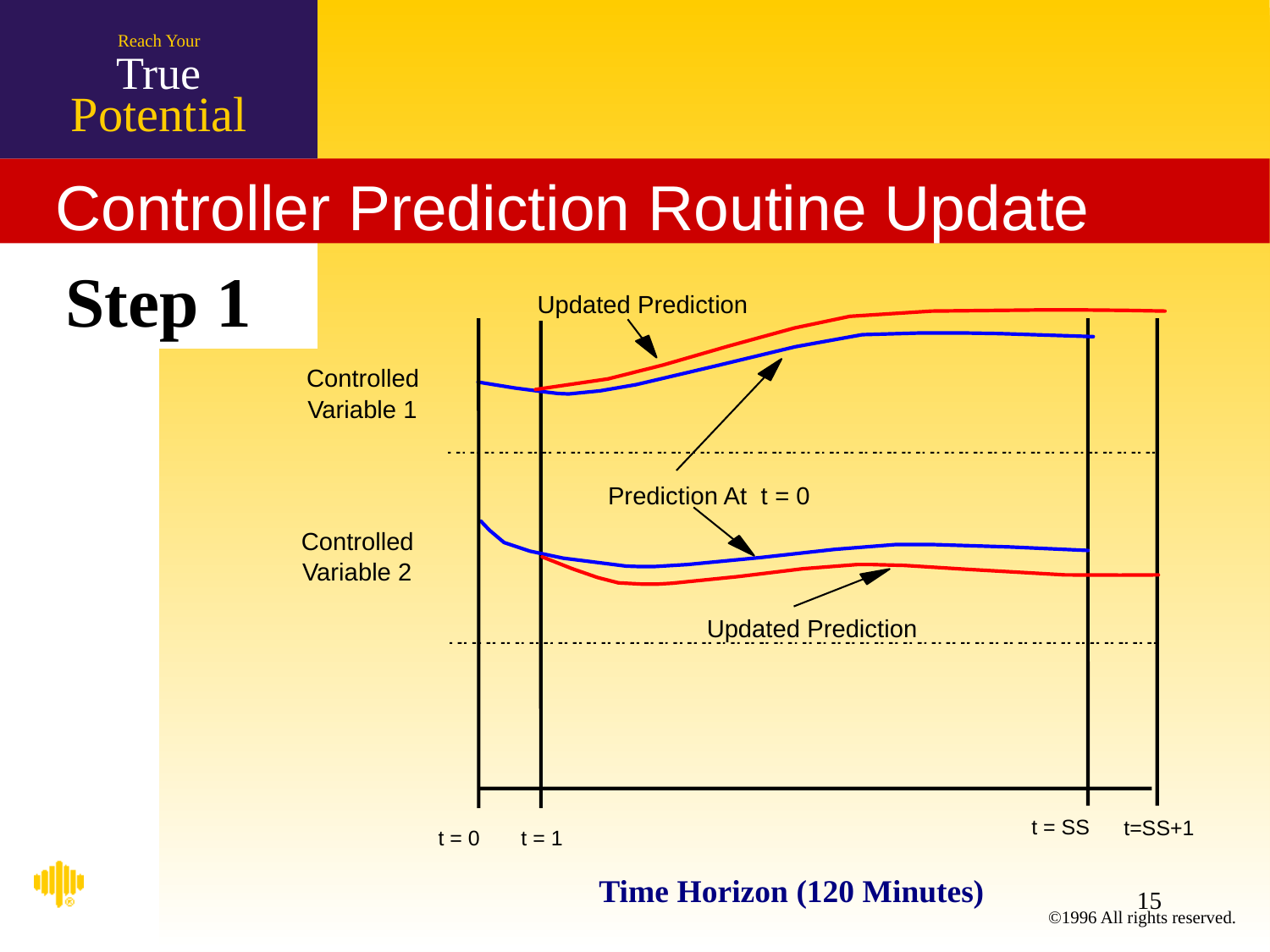

# Controller Prediction Routine Update
Step 1
Updated Prediction

Controlled

Variable 1

Prediction At  t = 0

Controlled

Variable 2

Updated Prediction

t = SS
t=SS+1
t = 0
t = 1
Time Horizon (120 Minutes)
15